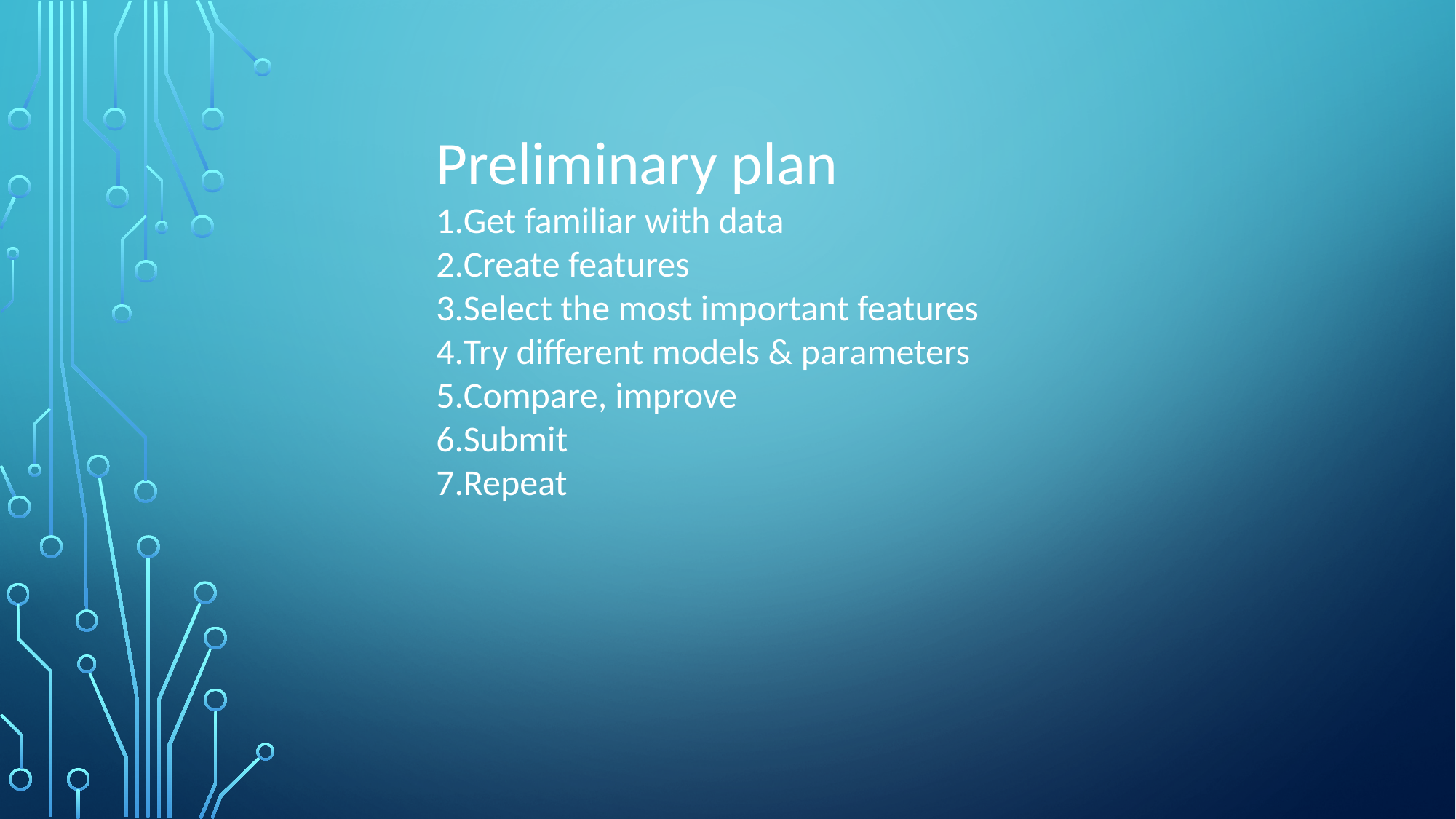

Preliminary plan
Get familiar with data
Create features
Select the most important features
Try different models & parameters
Compare, improve
Submit
Repeat